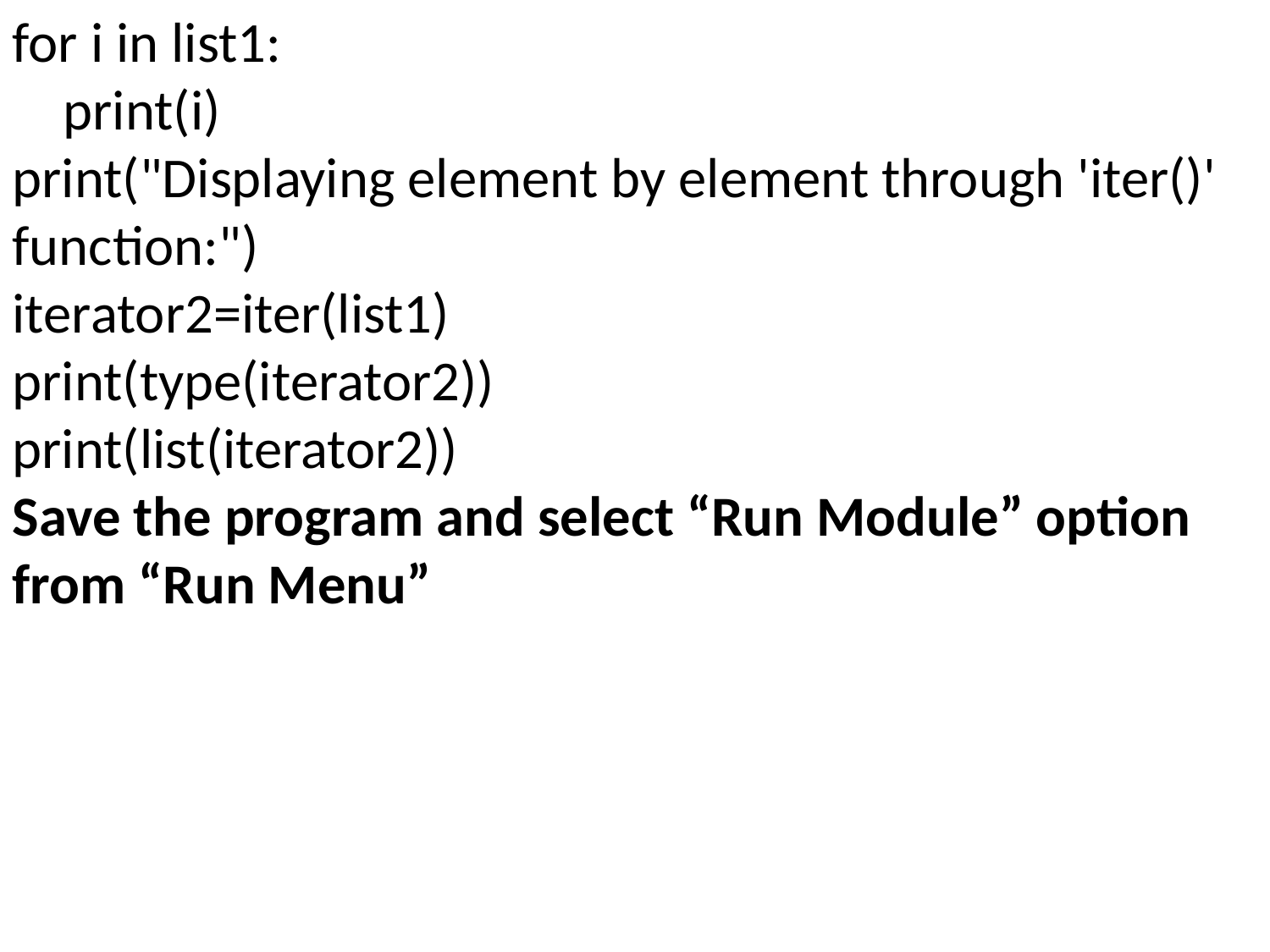

for i in list1:
    print(i)
print("Displaying element by element through 'iter()' function:")
iterator2=iter(list1)
print(type(iterator2))
print(list(iterator2))
Save the program and select “Run Module” option from “Run Menu”